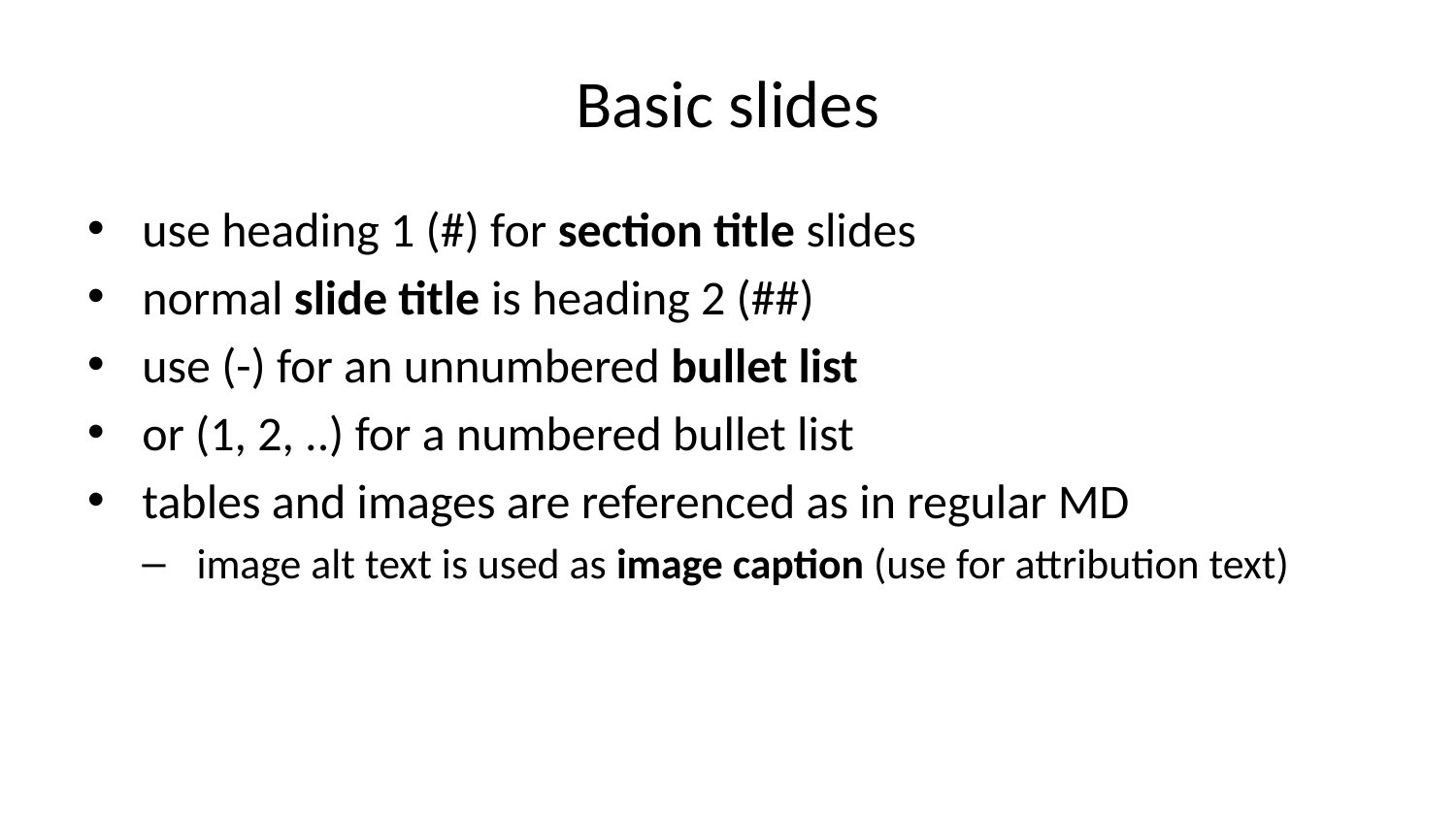

# Basic slides
use heading 1 (#) for section title slides
normal slide title is heading 2 (##)
use (-) for an unnumbered bullet list
or (1, 2, ..) for a numbered bullet list
tables and images are referenced as in regular MD
image alt text is used as image caption (use for attribution text)